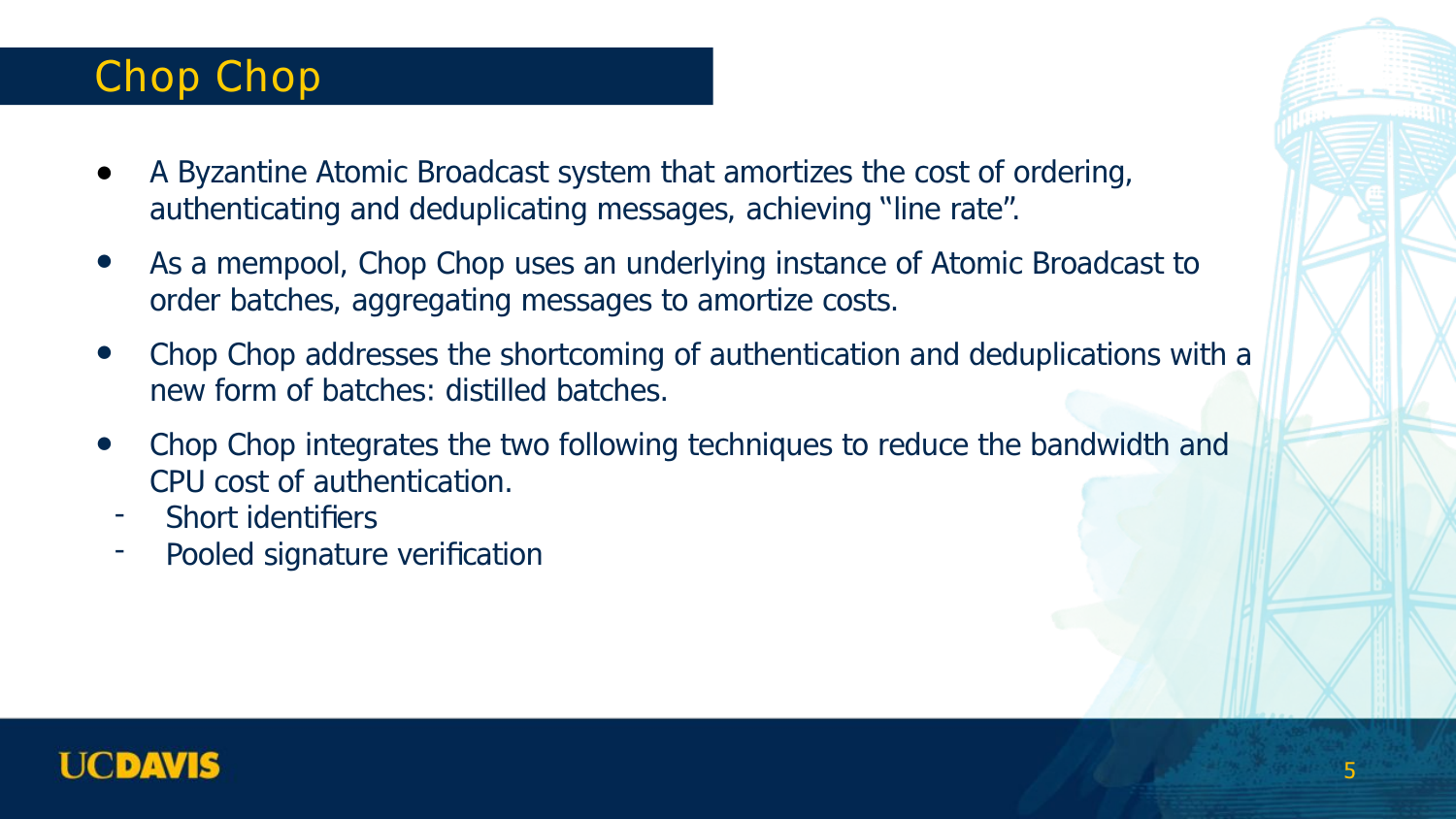

# Chop Chop

A Byzantine Atomic Broadcast system that amortizes the cost of ordering, authenticating and deduplicating messages, achieving “line rate”.
As a mempool, Chop Chop uses an underlying instance of Atomic Broadcast to order batches, aggregating messages to amortize costs.
Chop Chop addresses the shortcoming of authentication and deduplications with a new form of batches: distilled batches.
Chop Chop integrates the two following techniques to reduce the bandwidth and CPU cost of authentication.
Short identifiers
Pooled signature verification

5